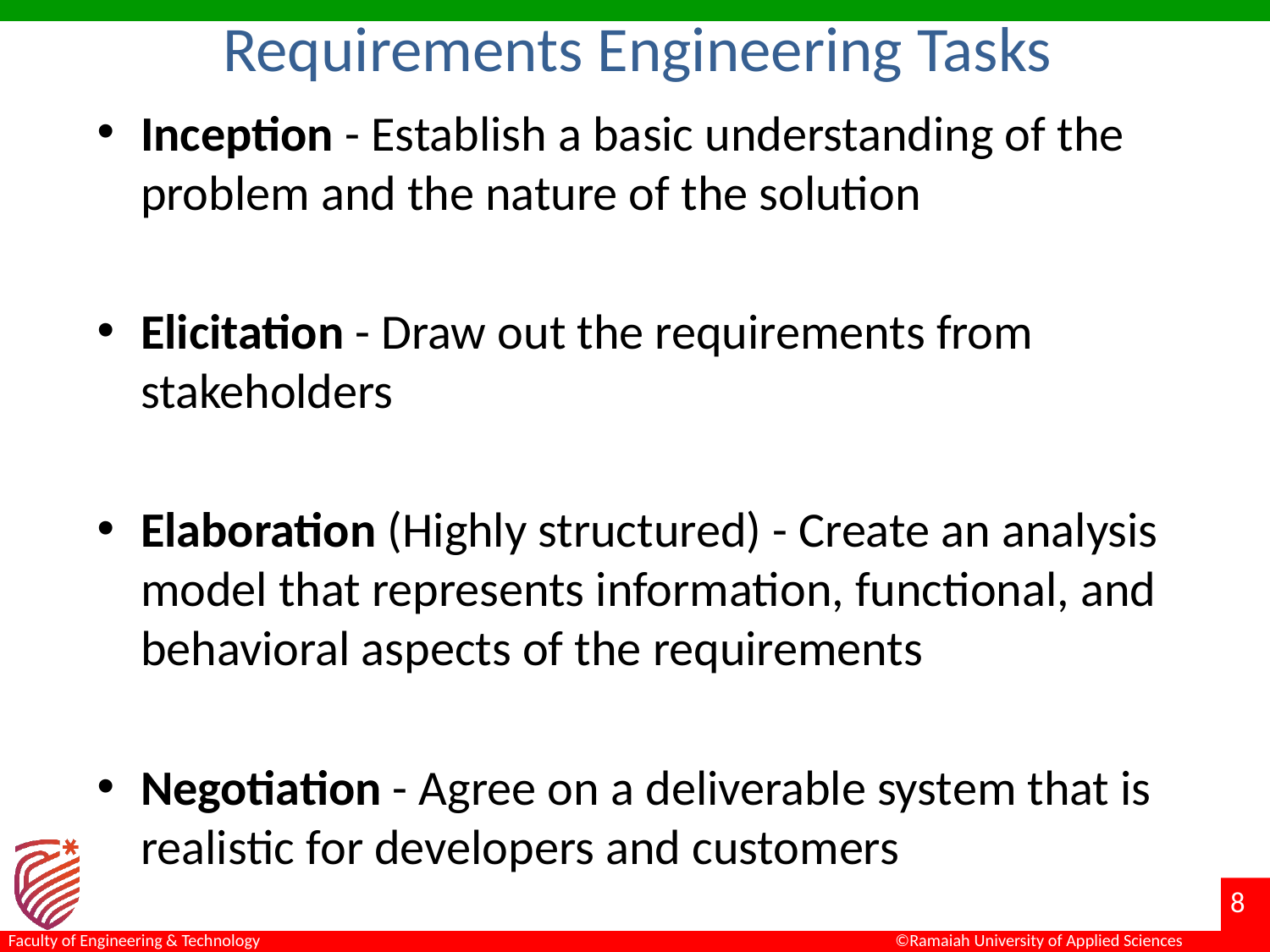

# Requirements Engineering Tasks
Inception - Establish a basic understanding of the problem and the nature of the solution

Elicitation - Draw out the requirements from stakeholders

Elaboration (Highly structured) - Create an analysis model that represents information, functional, and behavioral aspects of the requirements

Negotiation - Agree on a deliverable system that is realistic for developers and customers
8